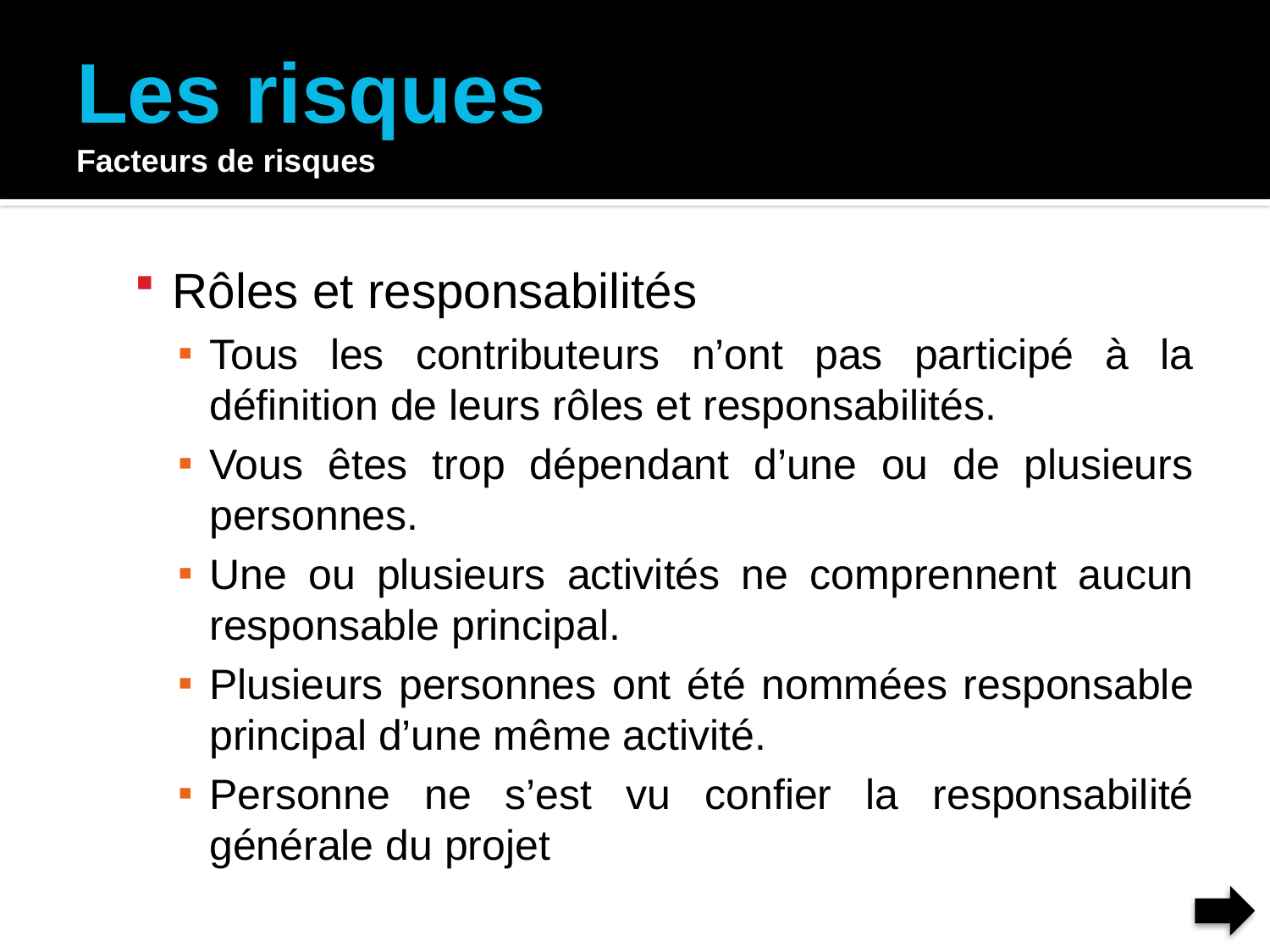

# Les risques Facteurs de risques
Rôles et responsabilités
Tous les contributeurs n’ont pas participé à la définition de leurs rôles et responsabilités.
Vous êtes trop dépendant d’une ou de plusieurs personnes.
Une ou plusieurs activités ne comprennent aucun responsable principal.
Plusieurs personnes ont été nommées responsable principal d’une même activité.
Personne ne s’est vu confier la responsabilité générale du projet